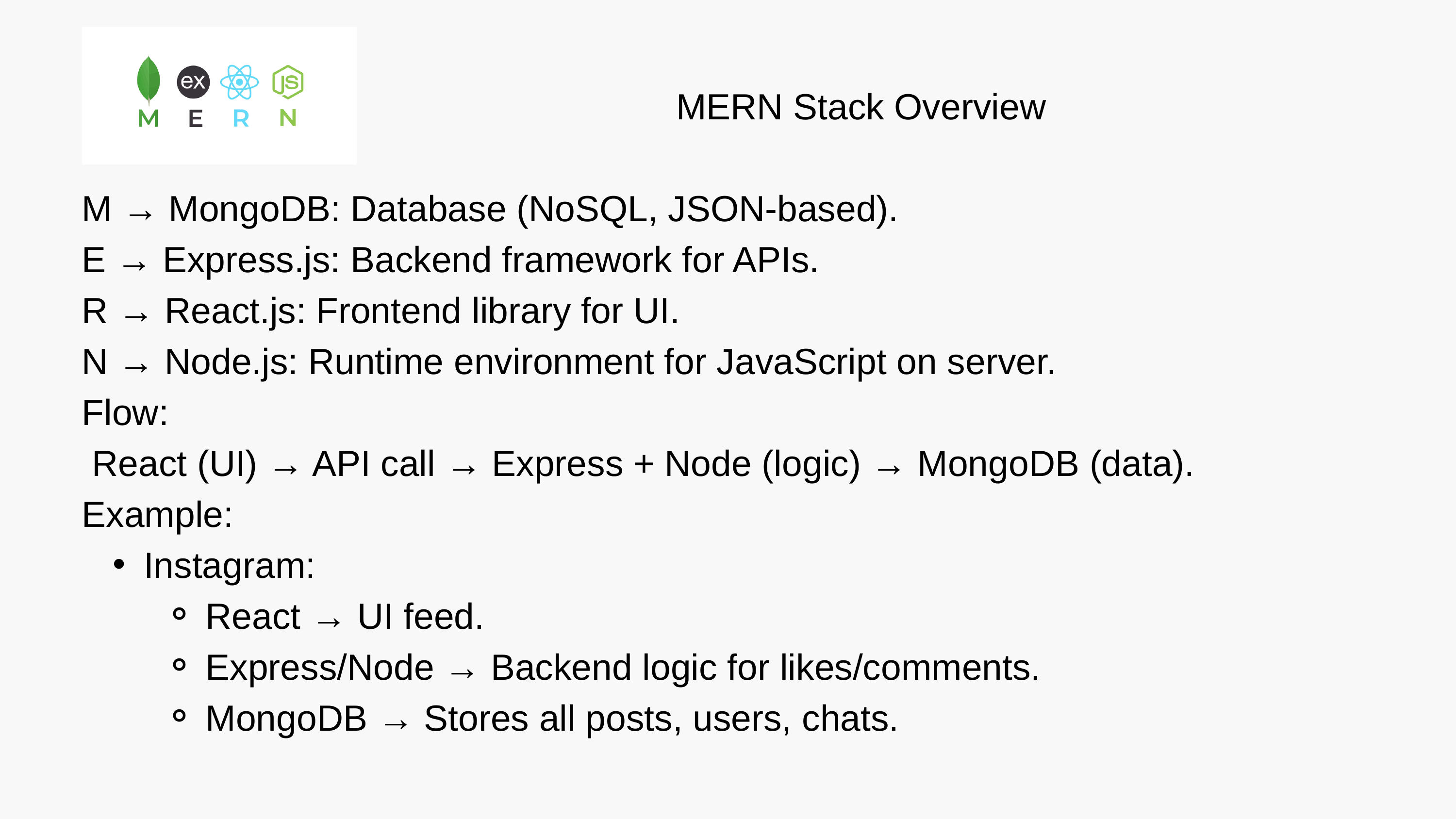

MERN Stack Overview

M → MongoDB: Database (NoSQL, JSON-based).
E → Express.js: Backend framework for APIs.
R → React.js: Frontend library for UI.
N → Node.js: Runtime environment for JavaScript on server.
Flow:
 React (UI) → API call → Express + Node (logic) → MongoDB (data).
Example:
Instagram:
React → UI feed.
Express/Node → Backend logic for likes/comments.
MongoDB → Stores all posts, users, chats.